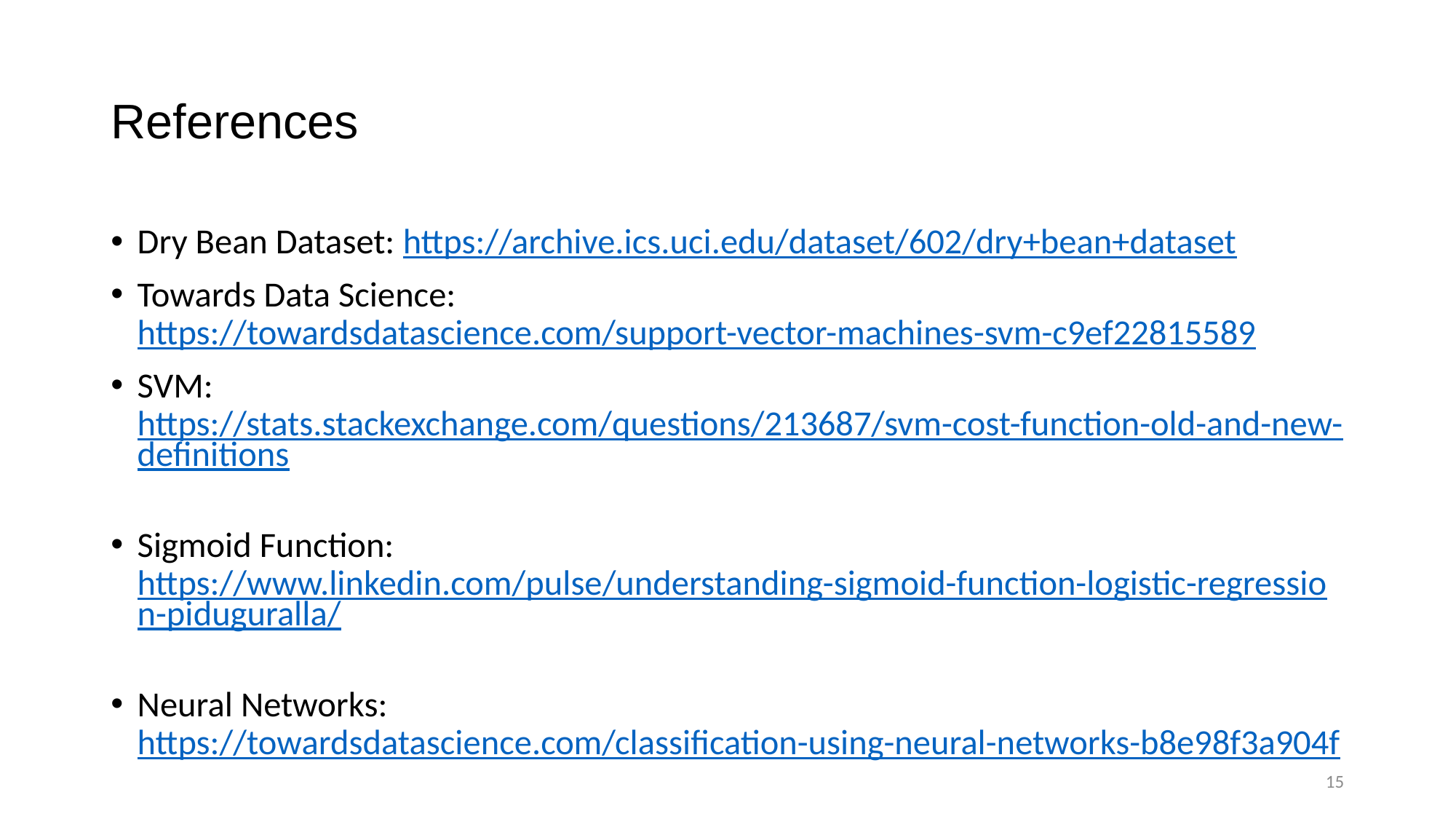

# References
Dry Bean Dataset: https://archive.ics.uci.edu/dataset/602/dry+bean+dataset
Towards Data Science: https://towardsdatascience.com/support-vector-machines-svm-c9ef22815589
SVM: https://stats.stackexchange.com/questions/213687/svm-cost-function-old-and-new-definitions
Sigmoid Function: https://www.linkedin.com/pulse/understanding-sigmoid-function-logistic-regression-piduguralla/
Neural Networks: https://towardsdatascience.com/classification-using-neural-networks-b8e98f3a904f

15